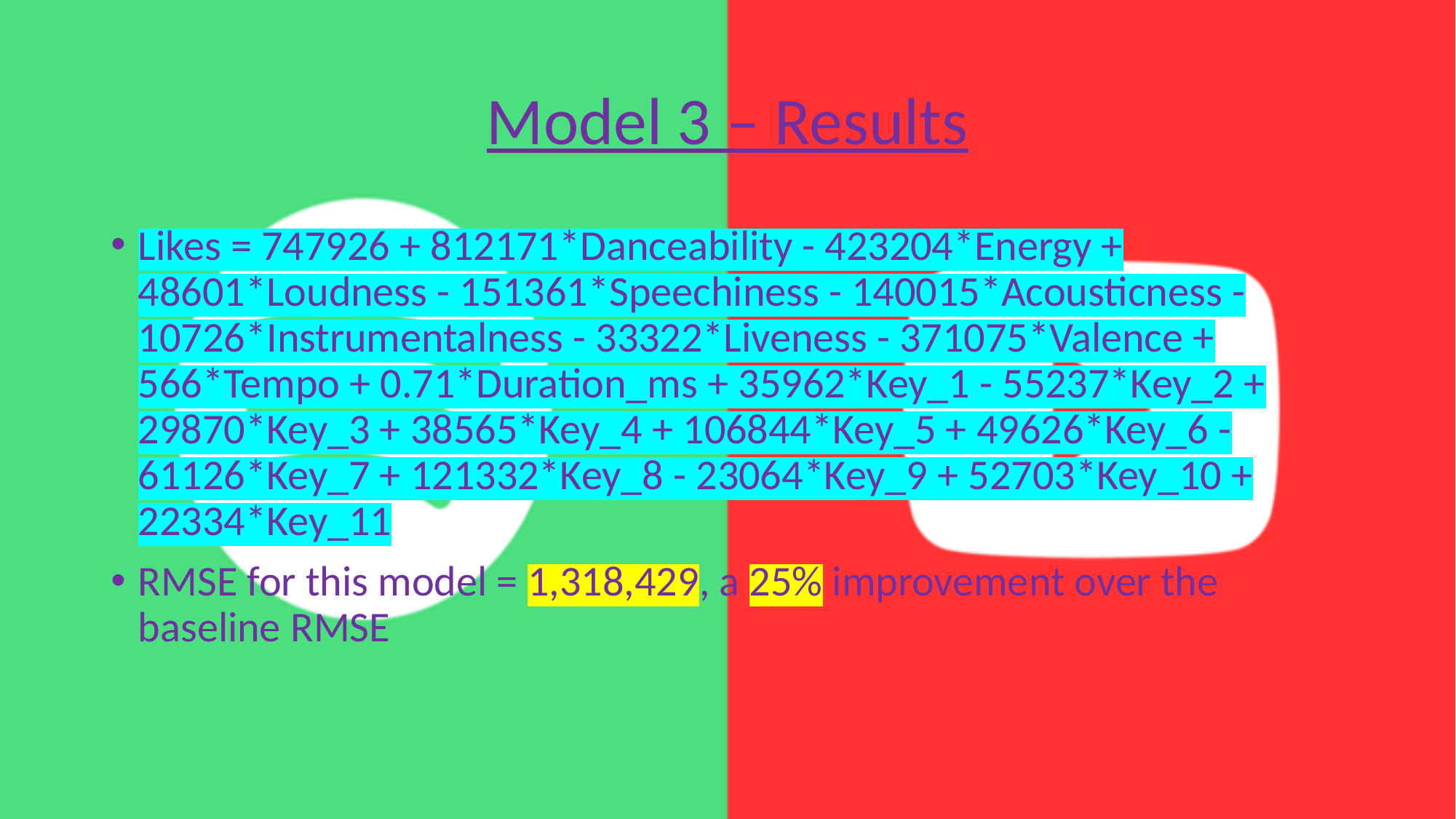

# Model 3 – Results
Likes = 747926 + 812171*Danceability - 423204*Energy + 48601*Loudness - 151361*Speechiness - 140015*Acousticness - 10726*Instrumentalness - 33322*Liveness - 371075*Valence + 566*Tempo + 0.71*Duration_ms + 35962*Key_1 - 55237*Key_2 + 29870*Key_3 + 38565*Key_4 + 106844*Key_5 + 49626*Key_6 - 61126*Key_7 + 121332*Key_8 - 23064*Key_9 + 52703*Key_10 + 22334*Key_11
RMSE for this model = 1,318,429, a 25% improvement over the baseline RMSE